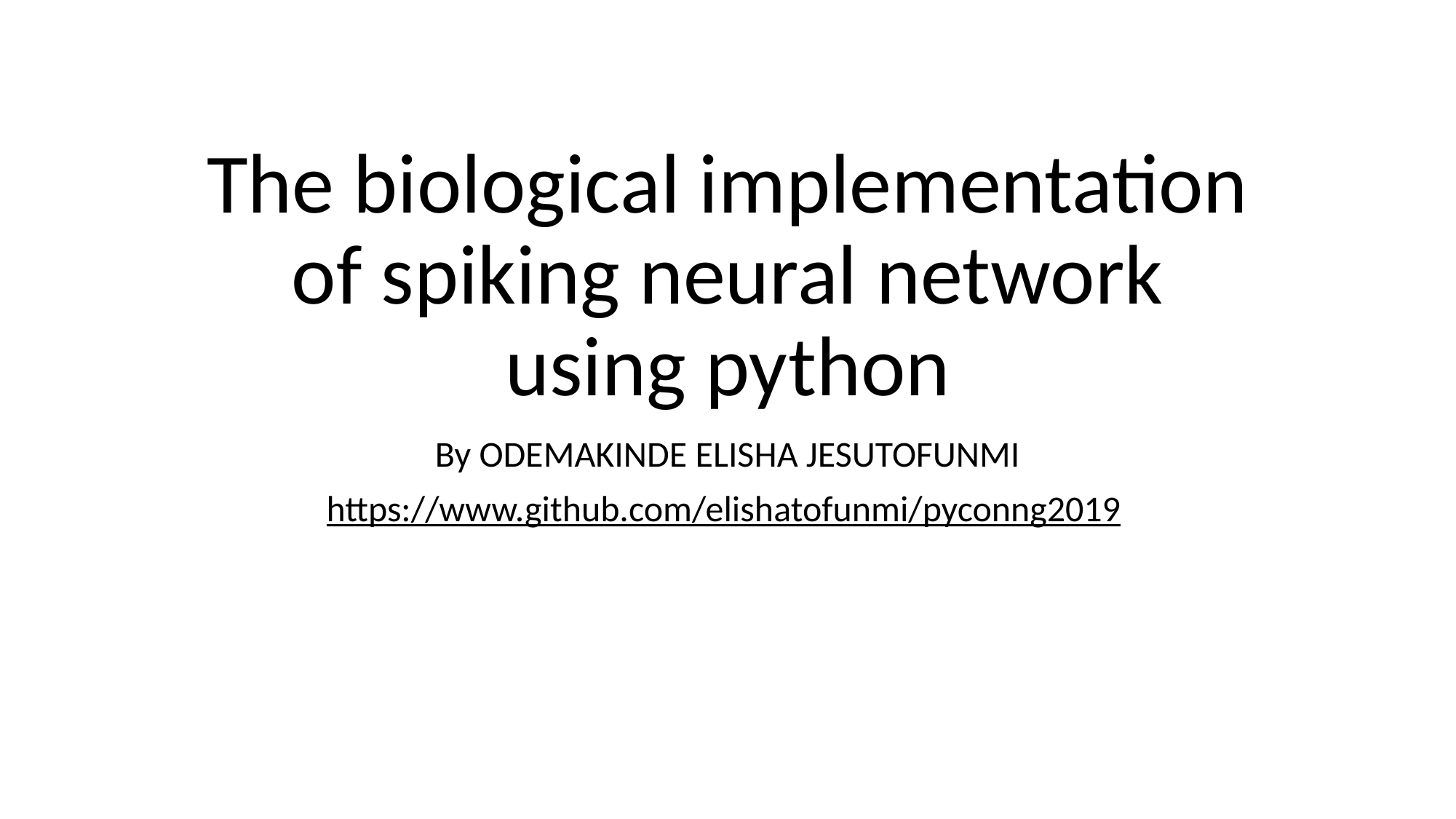

# The biological implementation of spiking neural network using python
By ODEMAKINDE ELISHA JESUTOFUNMI
https://www.github.com/elishatofunmi/pyconng2019
This Photo by Unknown Author is licensed under CC BY-SA